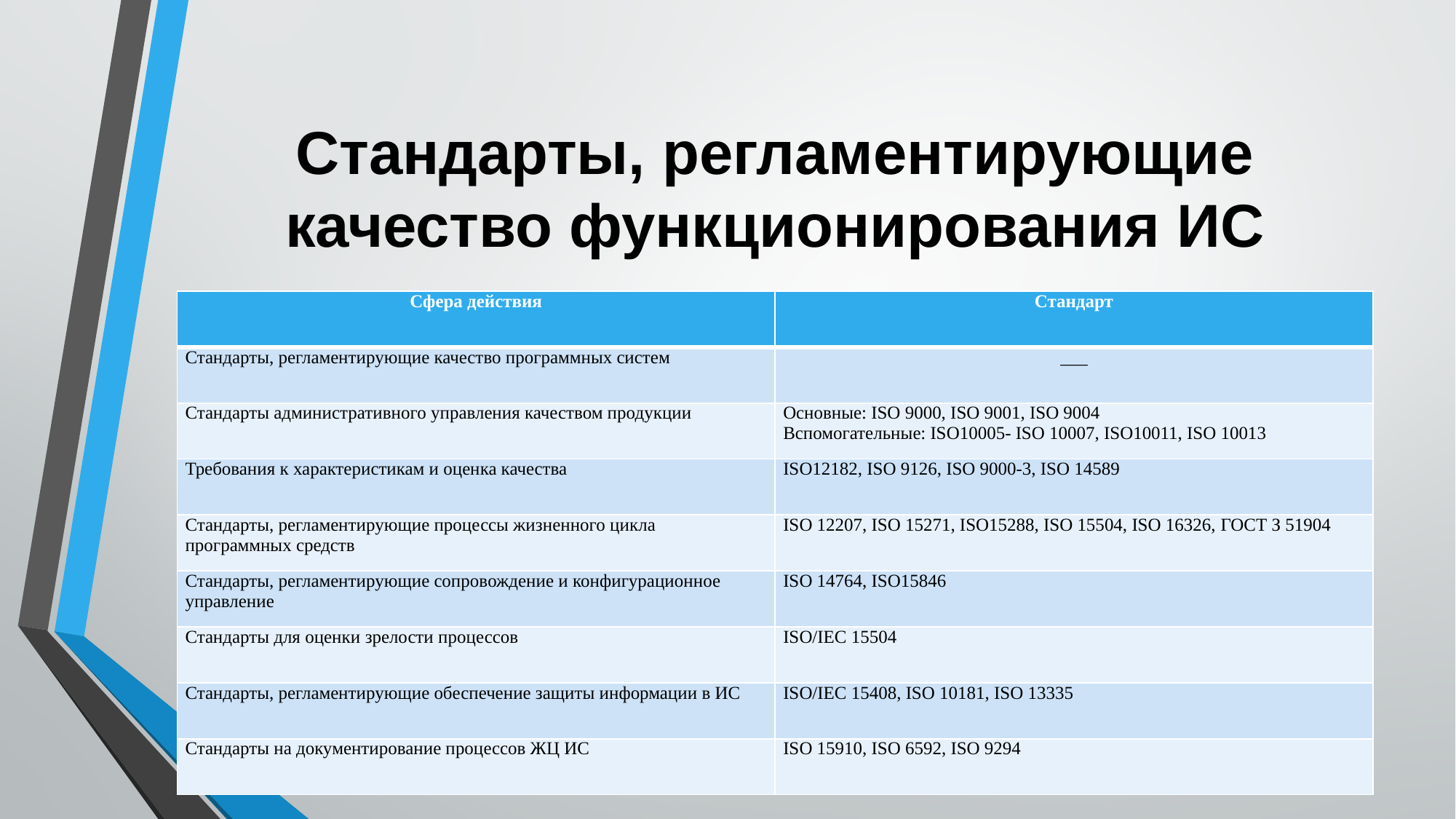

# Стандарты, регламентирующие качество функционирования ИС
| Сфера действия | Стандарт |
| --- | --- |
| Стандарты, регламентирующие качество программных систем | \_\_\_ |
| Стандарты административного управления качеством продукции | Основные: ISO 9000, ISO 9001, ISO 9004 Вспомогательные: ISO10005- ISO 10007, ISO10011, ISO 10013 |
| Требования к характеристикам и оценка качества | ISO12182, ISO 9126, ISO 9000-3, ISO 14589 |
| Стандарты, регламентирующие процессы жизненного цикла программных средств | ISO 12207, ISO 15271, ISO15288, ISO 15504, ISO 16326, ГОСТ З 51904 |
| Стандарты, регламентирующие сопровождение и конфигурационное управление | ISO 14764, ISO15846 |
| Стандарты для оценки зрелости процессов | ISO/IEC 15504 |
| Стандарты, регламентирующие обеспечение защиты информации в ИС | ISO/IEC 15408, ISO 10181, ISO 13335 |
| Стандарты на документирование процессов ЖЦ ИС | ISO 15910, ISO 6592, ISO 9294 |